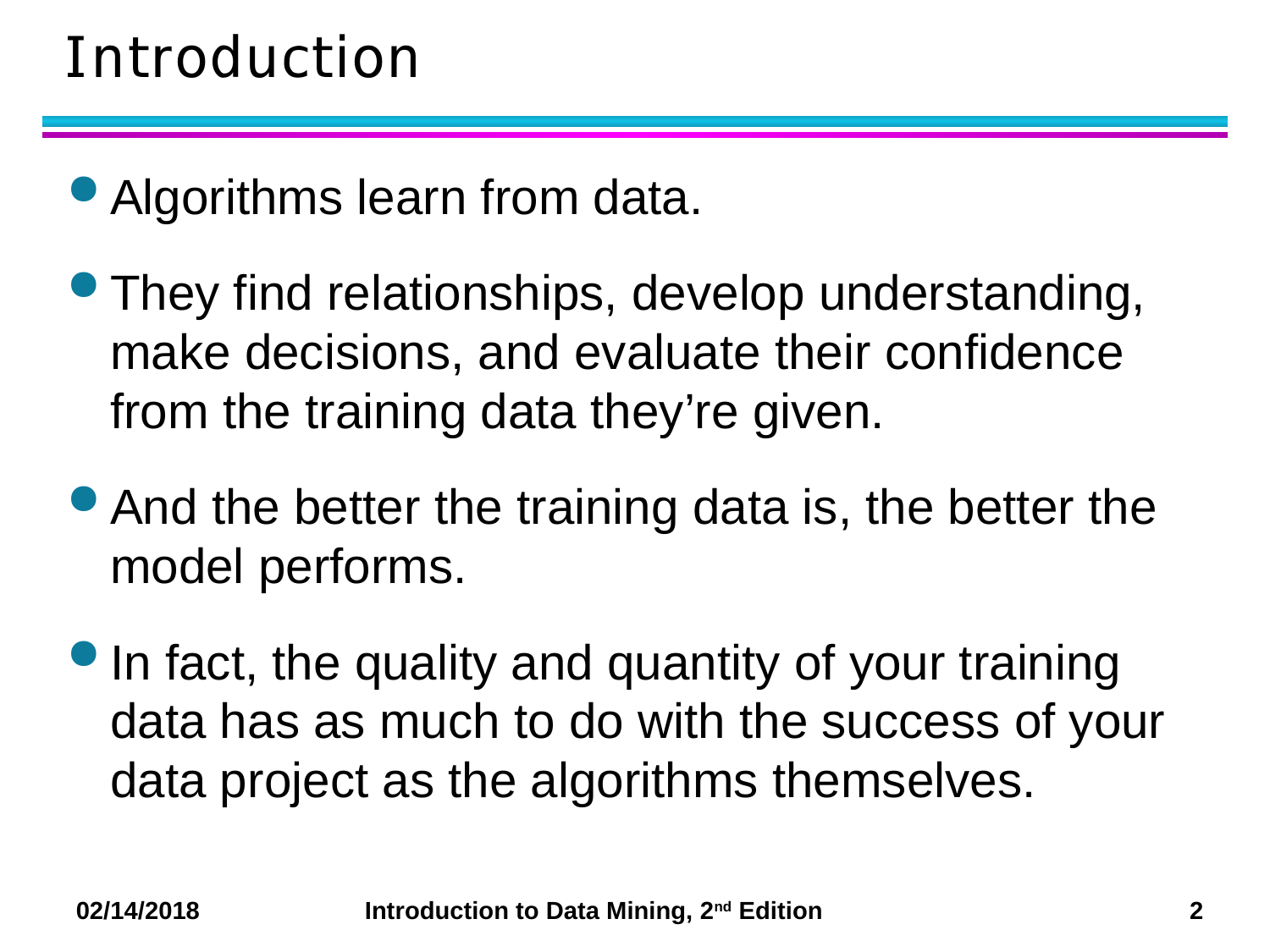

# Introduction
Algorithms learn from data.
They find relationships, develop understanding, make decisions, and evaluate their confidence from the training data they’re given.
And the better the training data is, the better the model performs.
In fact, the quality and quantity of your training data has as much to do with the success of your data project as the algorithms themselves.